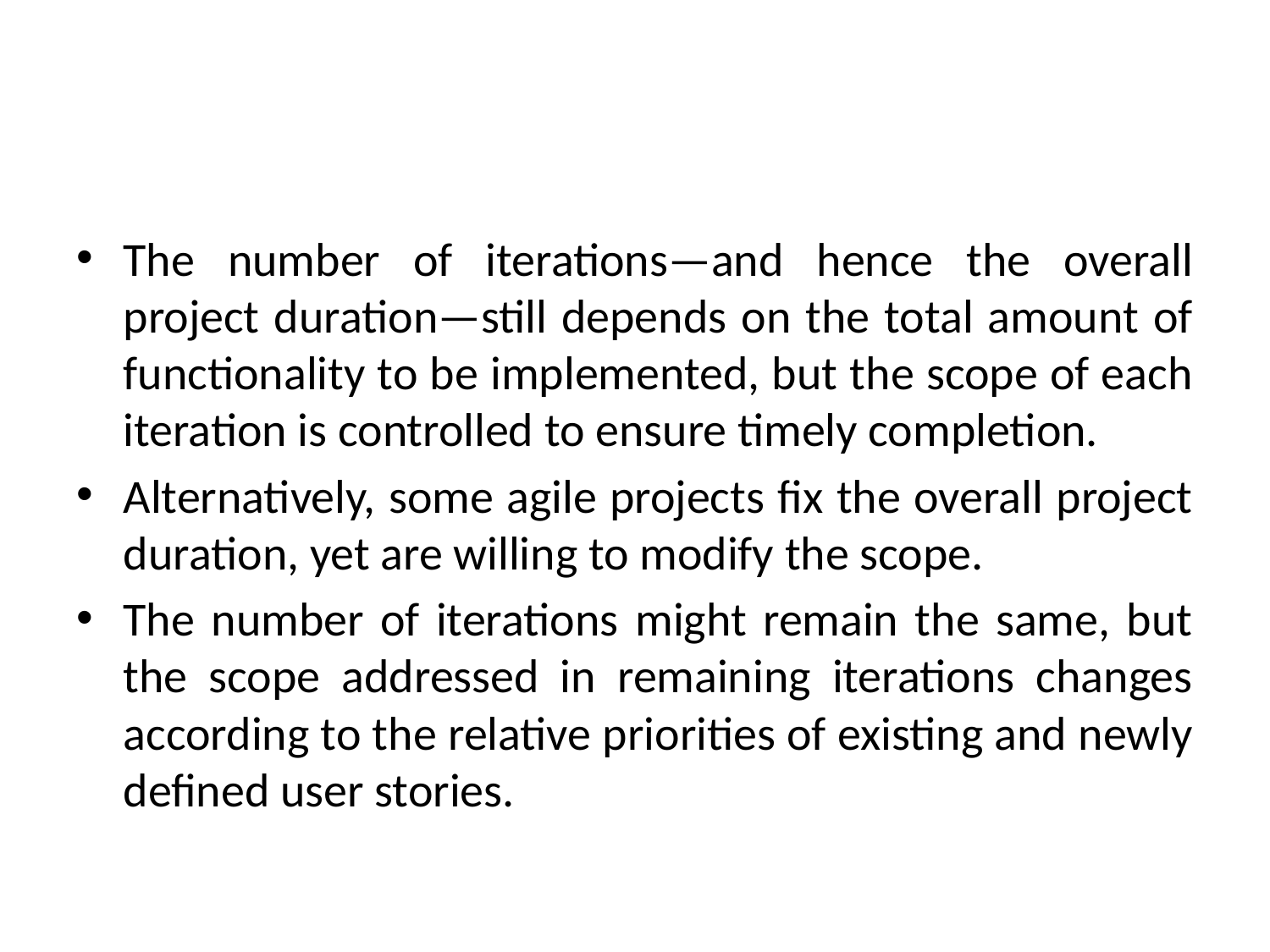

#
The number of iterations—and hence the overall project duration—still depends on the total amount of functionality to be implemented, but the scope of each iteration is controlled to ensure timely completion.
Alternatively, some agile projects fix the overall project duration, yet are willing to modify the scope.
The number of iterations might remain the same, but the scope addressed in remaining iterations changes according to the relative priorities of existing and newly defined user stories.